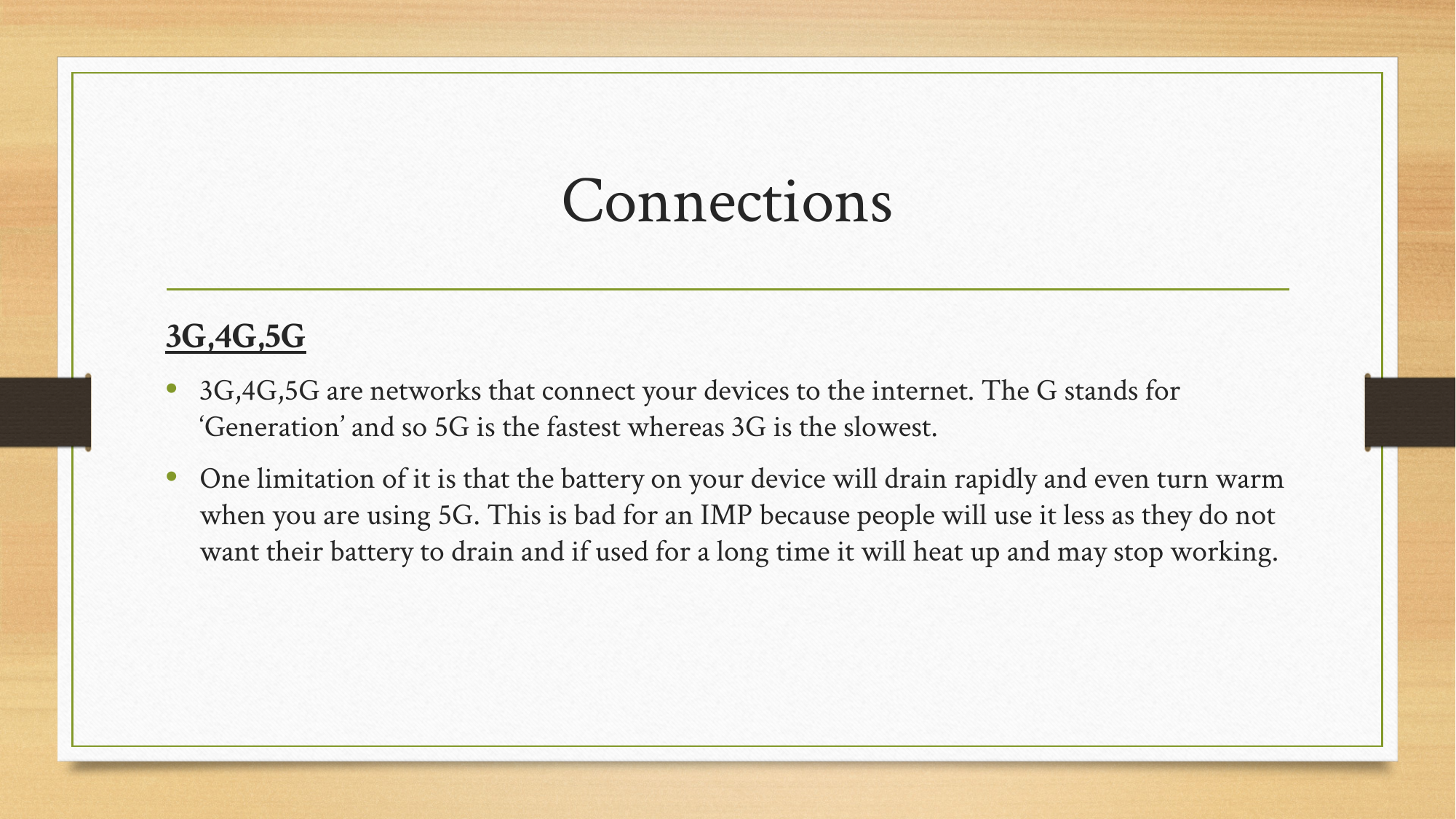

# Connections
3G,4G,5G
3G,4G,5G are networks that connect your devices to the internet. The G stands for ‘Generation’ and so 5G is the fastest whereas 3G is the slowest.
One limitation of it is that the battery on your device will drain rapidly and even turn warm when you are using 5G. This is bad for an IMP because people will use it less as they do not want their battery to drain and if used for a long time it will heat up and may stop working.